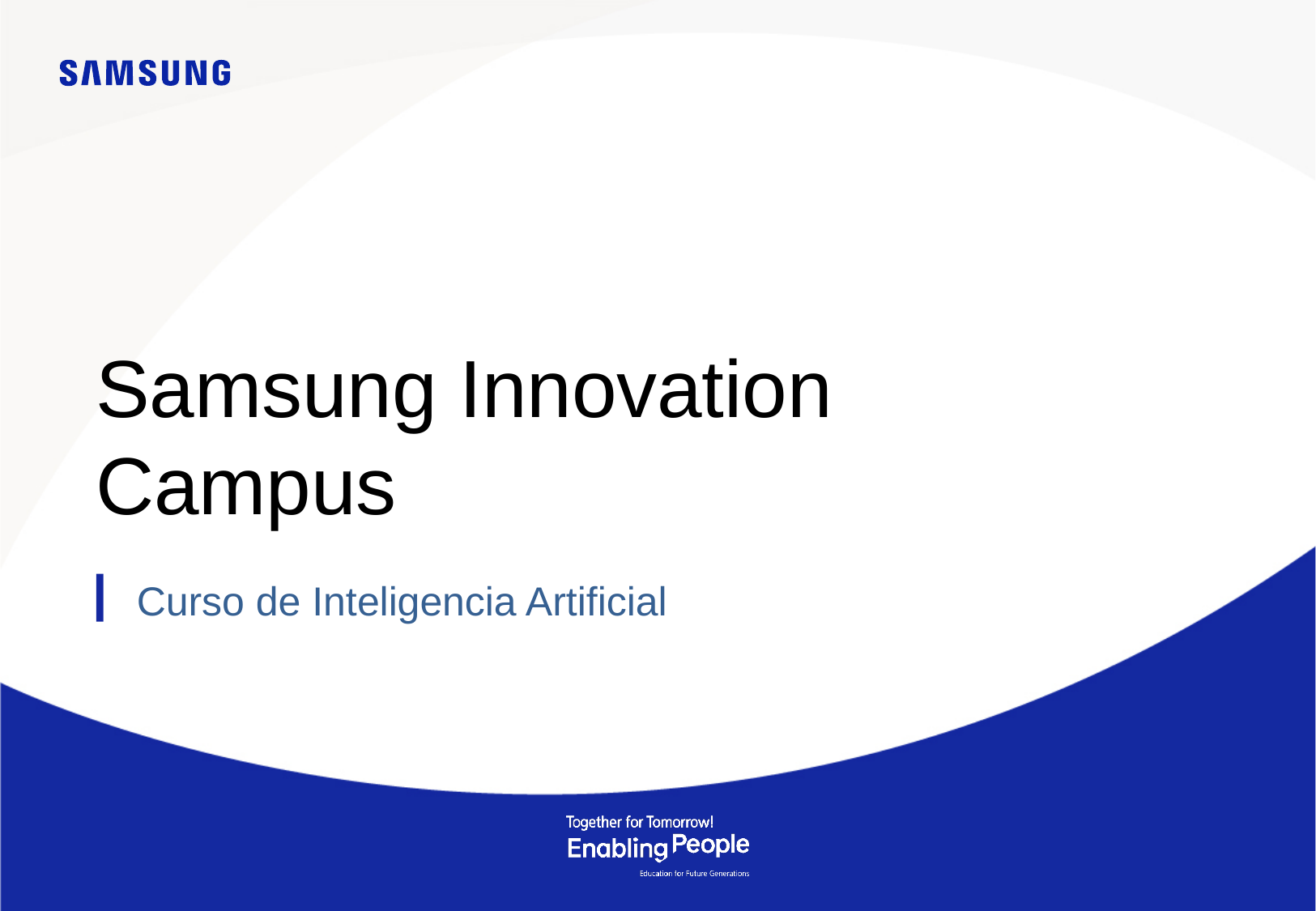

# Samsung Innovation Campus
Curso de Inteligencia Artificial